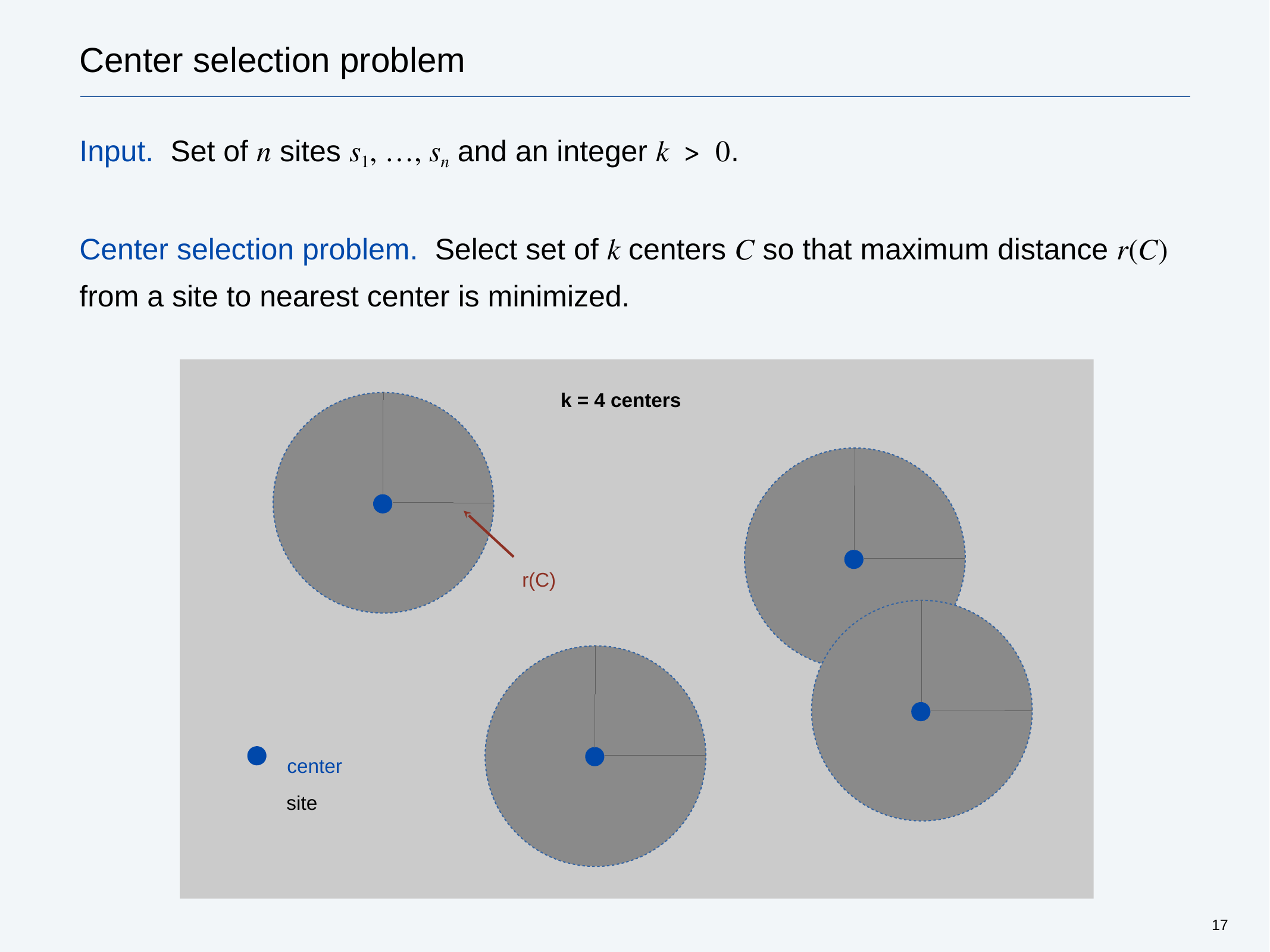

# Center selection problem
Input.  Set of n sites s1, …, sn and an integer k  >  0.

Center selection problem.  Select set of k centers C so that maximum distance r(C) from a site to nearest center is minimized.

k = 4 centers

r(C)

center

site

17